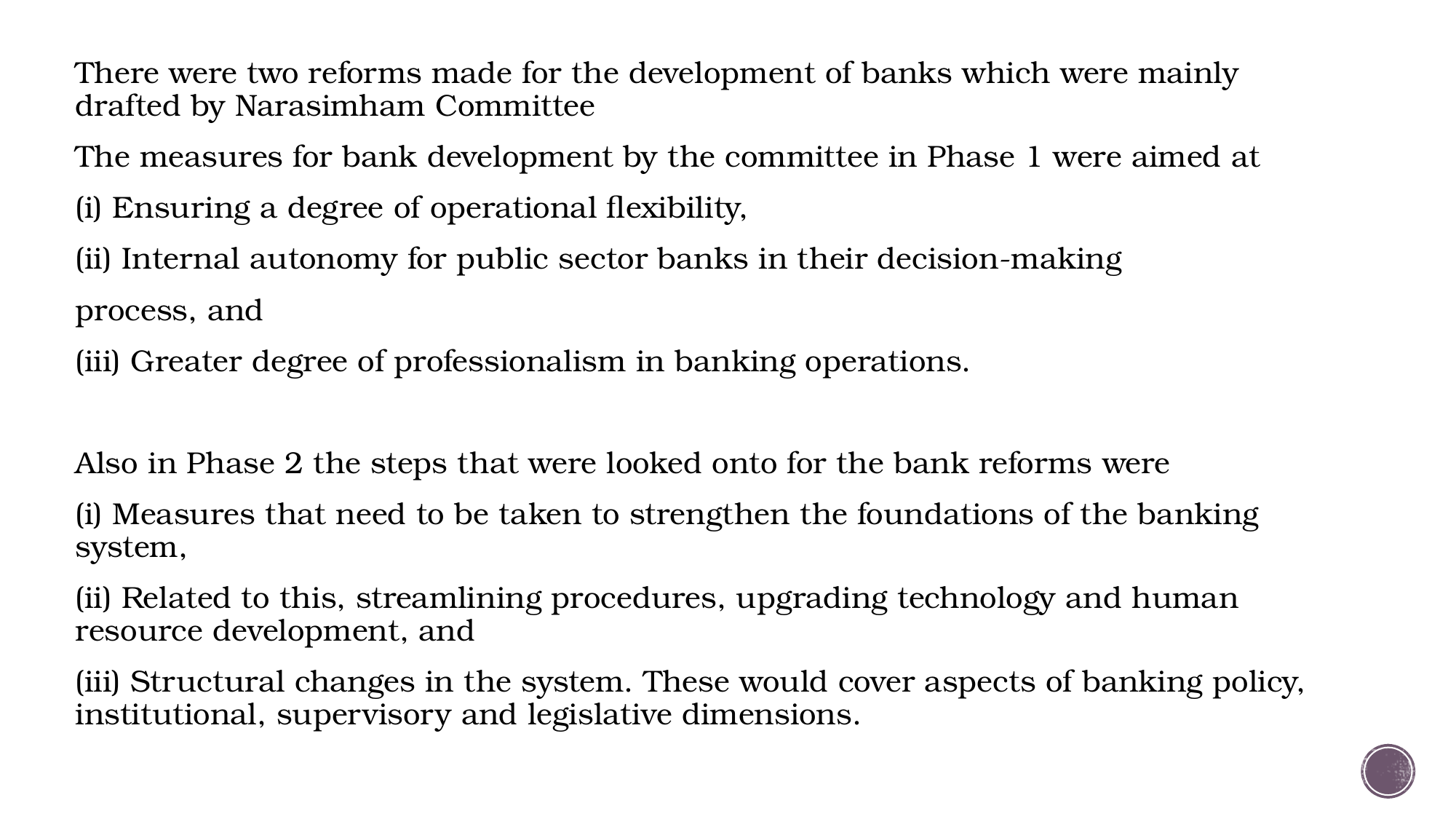

There were two reforms made for the development of banks which were mainly drafted by Narasimham Committee
The measures for bank development by the committee in Phase 1 were aimed at
(i) Ensuring a degree of operational flexibility,
(ii) Internal autonomy for public sector banks in their decision-making
process, and
(iii) Greater degree of professionalism in banking operations.

Also in Phase 2 the steps that were looked onto for the bank reforms were
(i) Measures that need to be taken to strengthen the foundations of the banking system,
(ii) Related to this, streamlining procedures, upgrading technology and human resource development, and
(iii) Structural changes in the system. These would cover aspects of banking policy, institutional, supervisory and legislative dimensions.